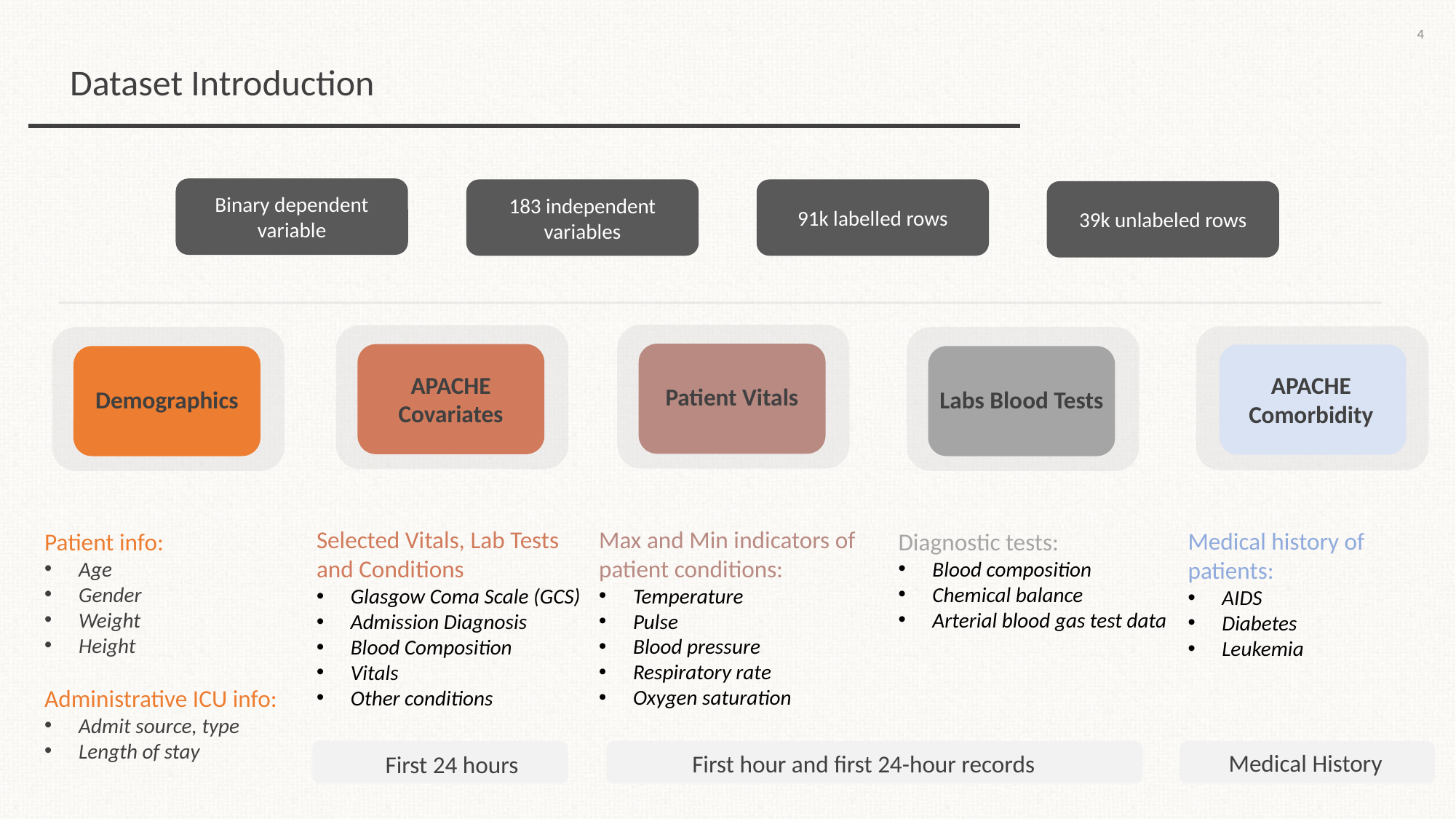

4
# Dataset Introduction
Binary dependent variable
183 independent variables
91k labelled rows
39k unlabeled rows

APACHE Covariates
APACHE
Comorbidity
Patient Vitals
Demographics
Labs Blood Tests
Max and Min indicators of patient conditions:
Temperature
Pulse
Blood pressure
Respiratory rate
Oxygen saturation

Selected Vitals, Lab Tests and Conditions
Glasgow Coma Scale (GCS)
Admission Diagnosis
Blood Composition
Vitals
Other conditions

Medical history of patients:
AIDS
Diabetes
Leukemia
Patient info:
Age
Gender
Weight
Height

Administrative ICU info:
Admit source, type
Length of stay
Diagnostic tests:
Blood composition
Chemical balance
Arterial blood gas test data

Medical History

First hour and first 24-hour records

First 24 hours